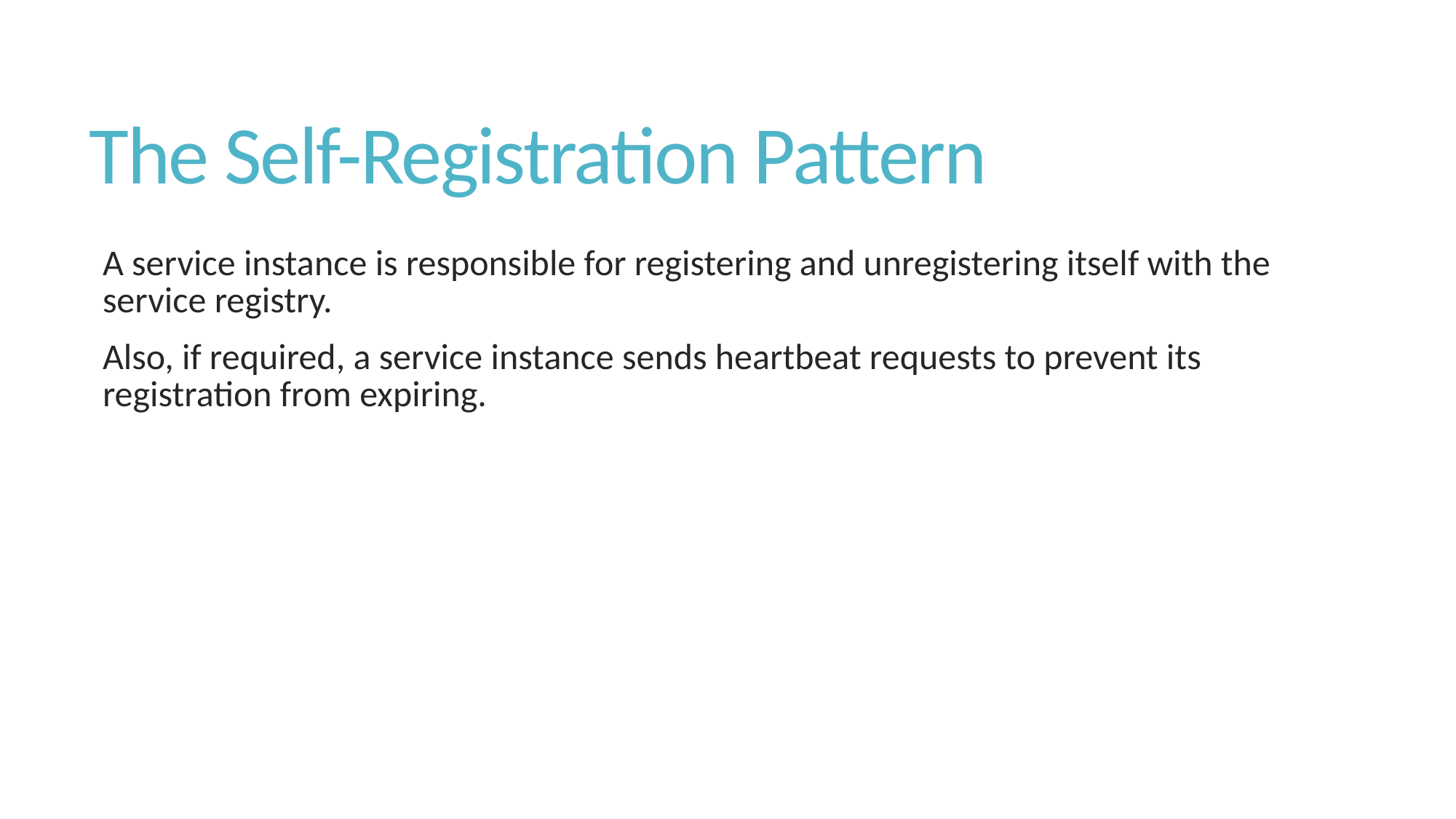

# The Self-Registration Pattern
A service instance is responsible for registering and unregistering itself with the service registry.
Also, if required, a service instance sends heartbeat requests to prevent its registration from expiring.